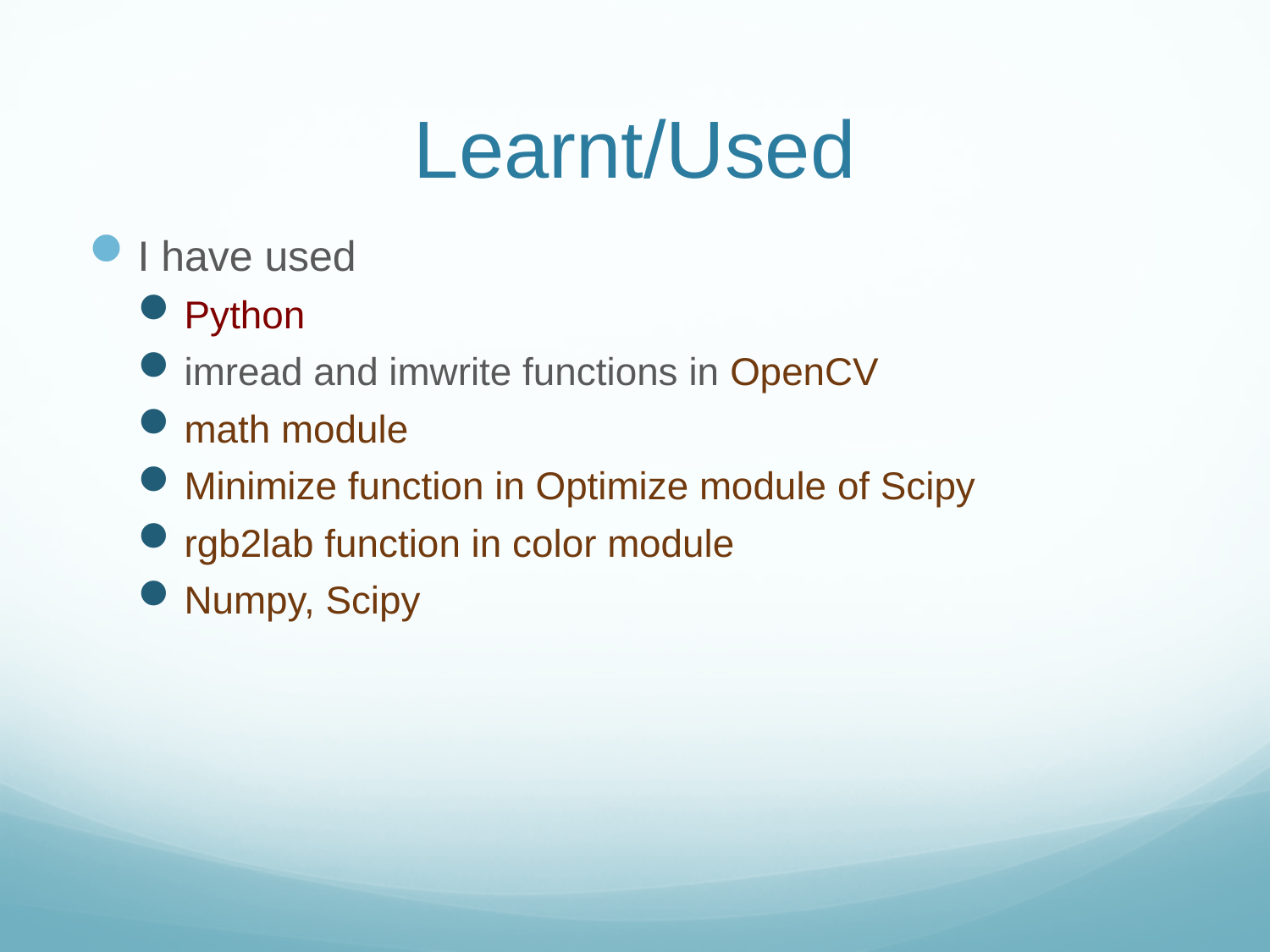

# Learnt/Used
I have used
Python
imread and imwrite functions in OpenCV
math module
Minimize function in Optimize module of Scipy
rgb2lab function in color module
Numpy, Scipy